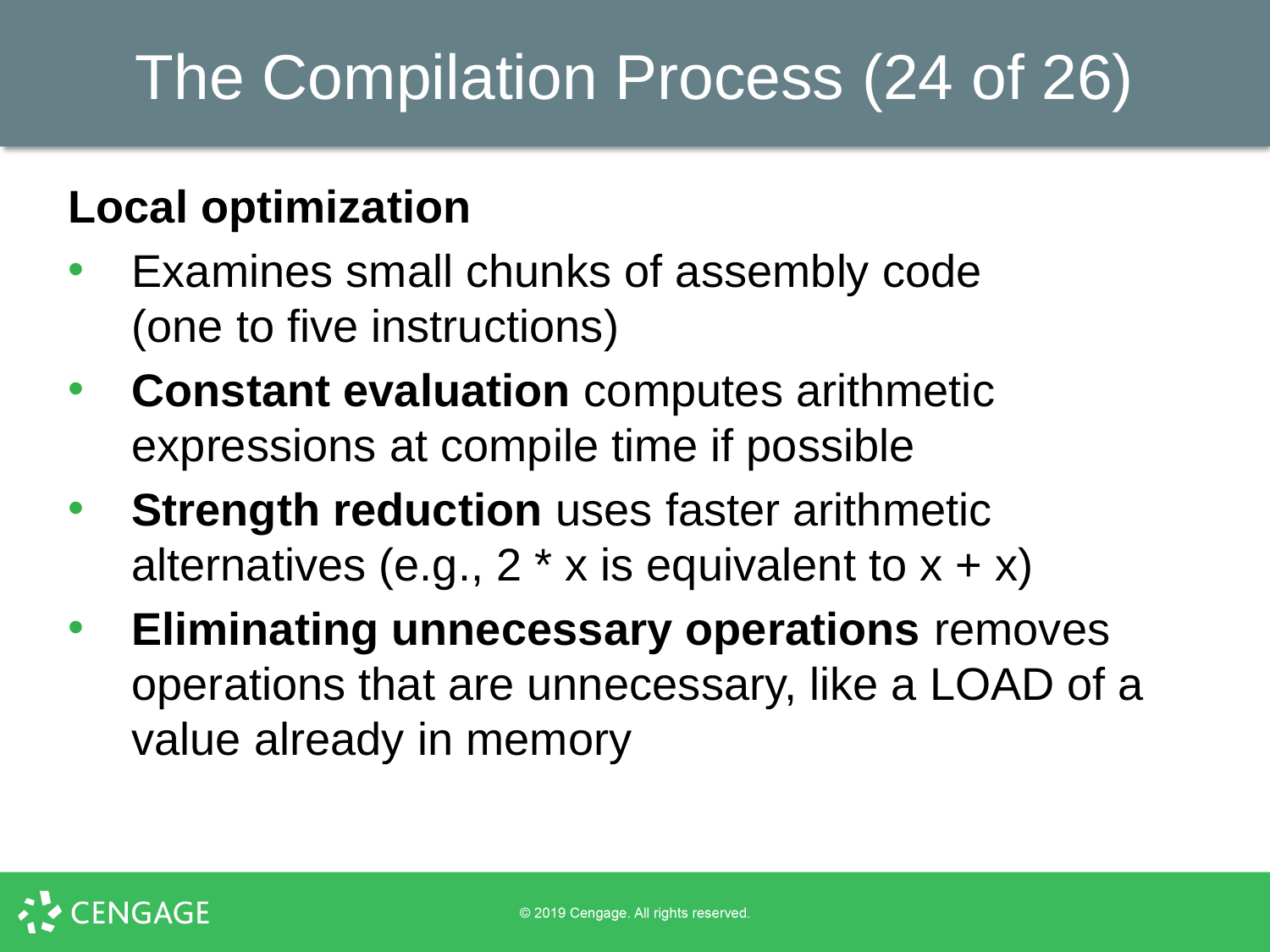

# The Compilation Process (24 of 26)
Local optimization
Examines small chunks of assembly code
(one to five instructions)
Constant evaluation computes arithmetic expressions at compile time if possible
Strength reduction uses faster arithmetic alternatives (e.g., 2 * x is equivalent to x + x)
Eliminating unnecessary operations removes operations that are unnecessary, like a LOAD of a value already in memory